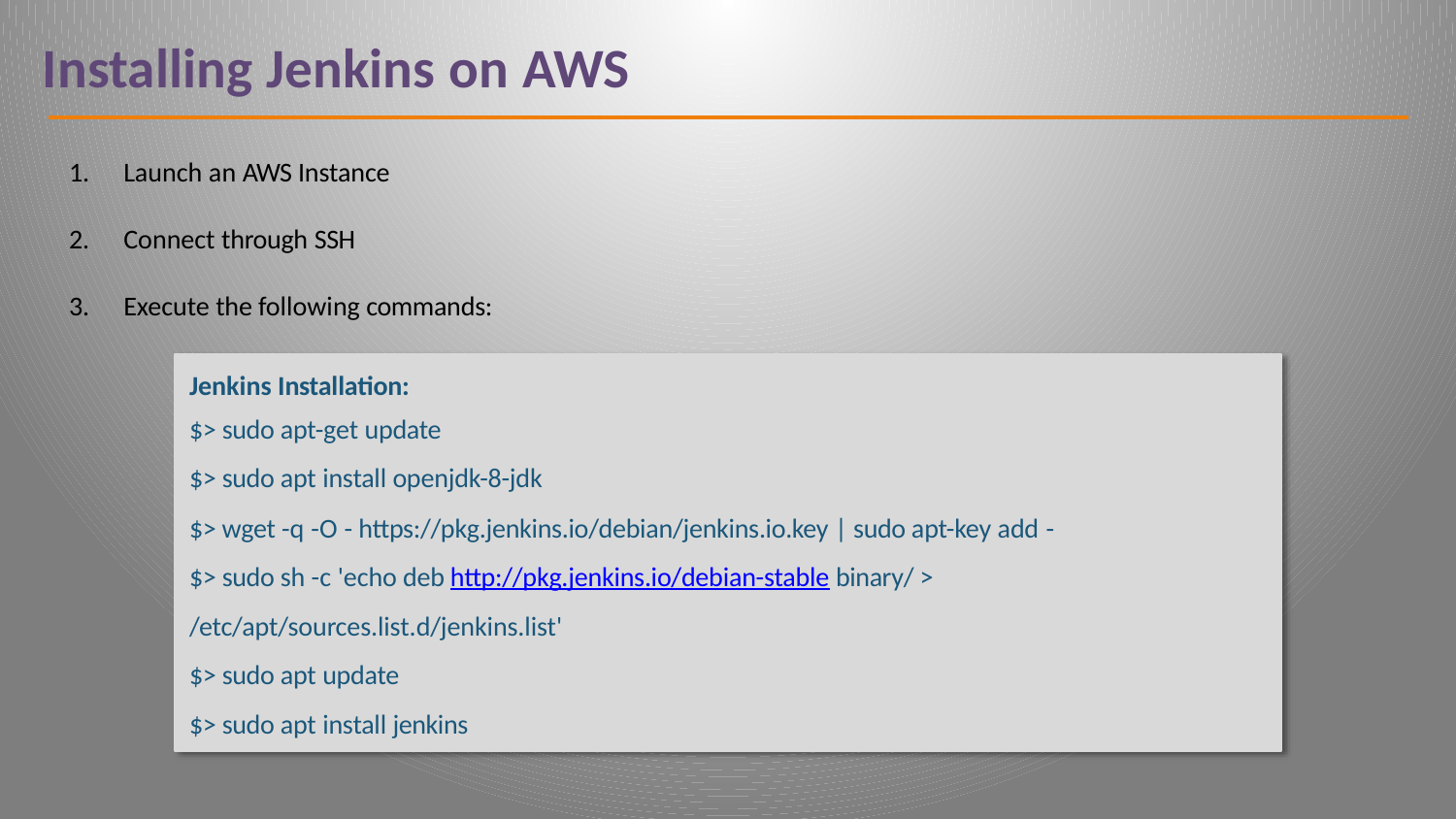

# Installing Jenkins on AWS
Launch an AWS Instance

Connect through SSH

Execute the following commands:

Jenkins Installation:
$> sudo apt-get update
$> sudo apt install openjdk-8-jdk
$> wget -q -O - https://pkg.jenkins.io/debian/jenkins.io.key | sudo apt-key add -
$> sudo sh -c 'echo deb http://pkg.jenkins.io/debian-stable binary/ >
/etc/apt/sources.list.d/jenkins.list'
$> sudo apt update
$> sudo apt install jenkins